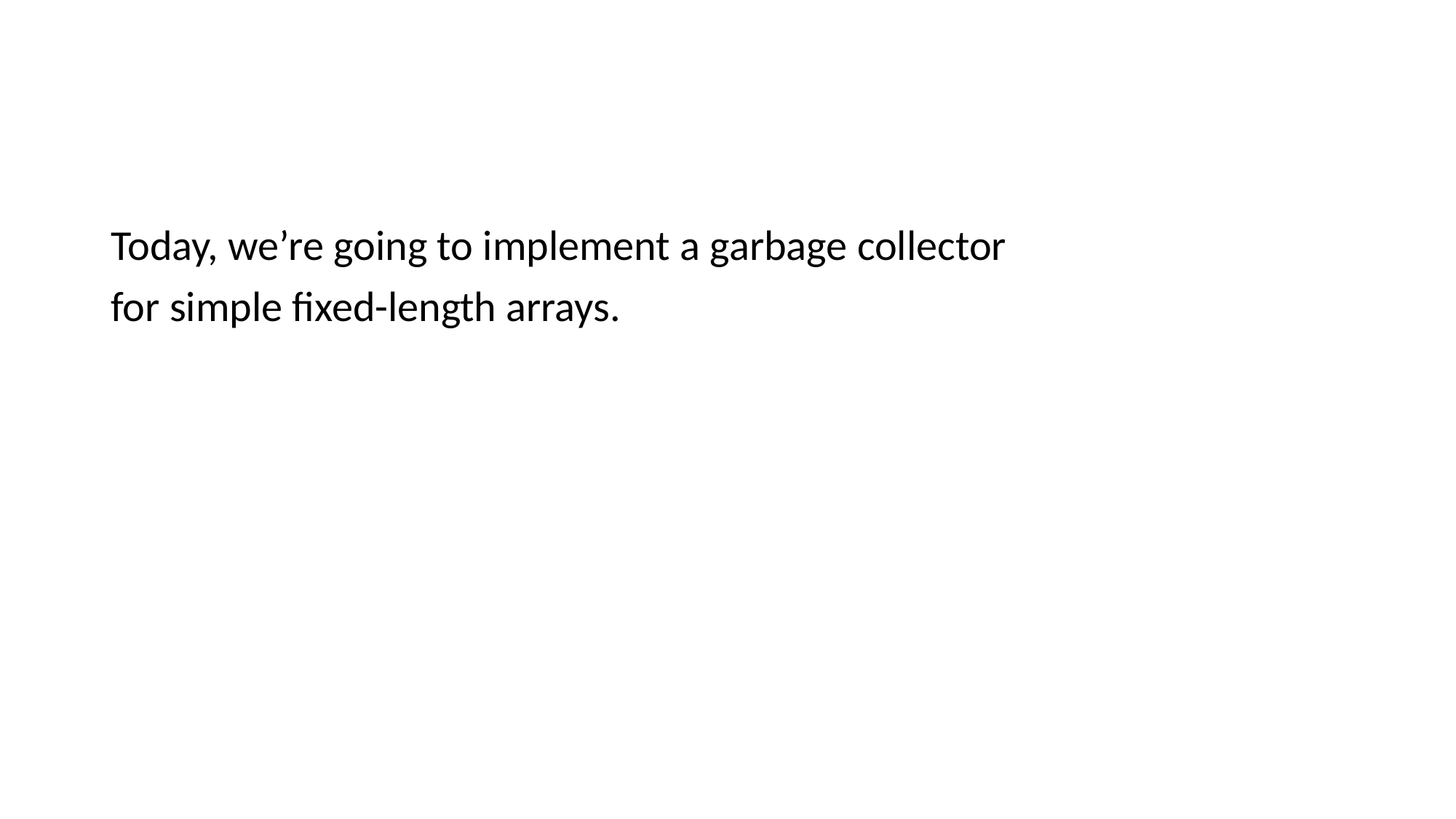

#
Today, we’re going to implement a garbage collector
for simple fixed-length arrays.